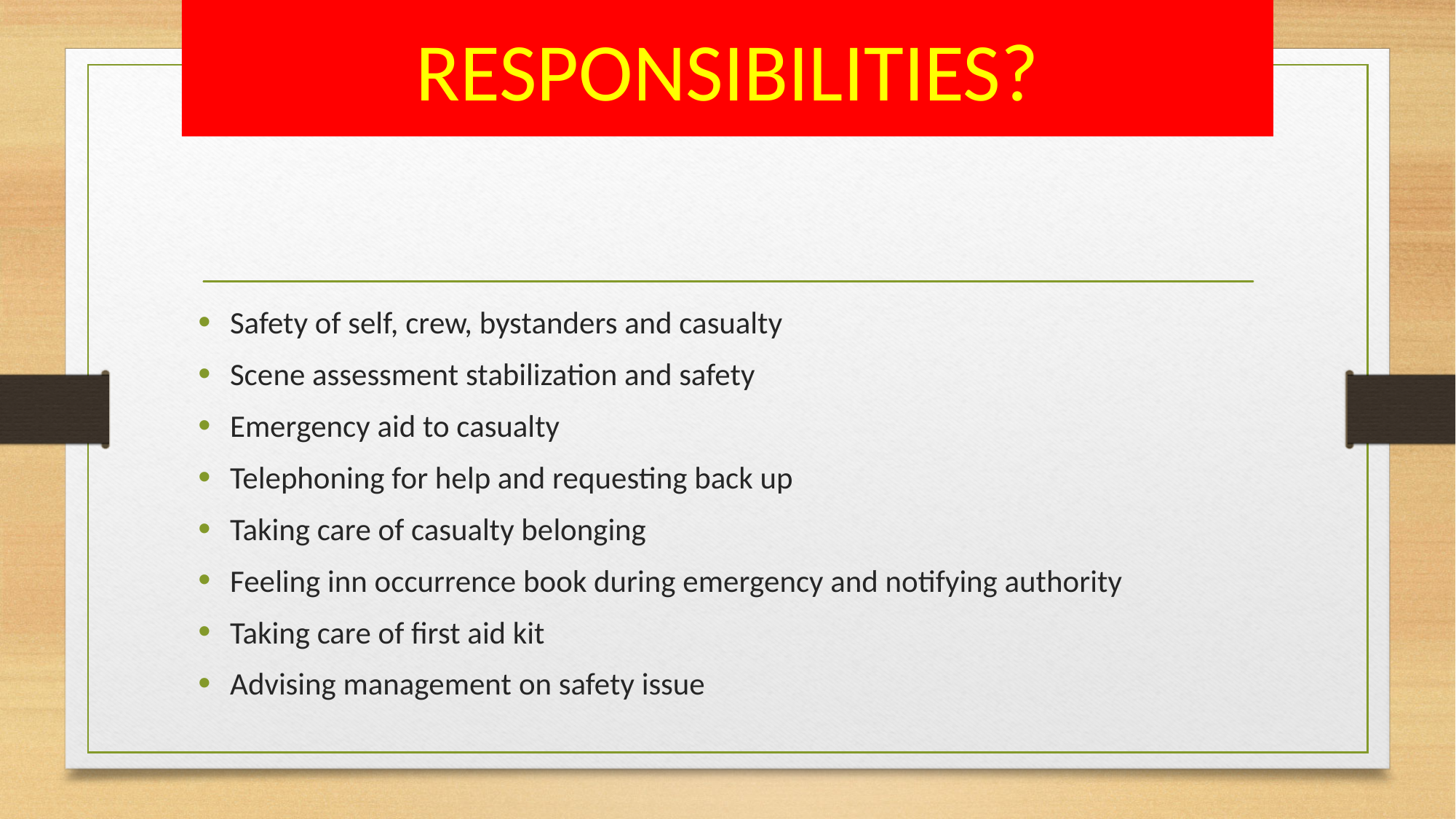

# RESPONSIBILITIES?
Safety of self, crew, bystanders and casualty
Scene assessment stabilization and safety
Emergency aid to casualty
Telephoning for help and requesting back up
Taking care of casualty belonging
Feeling inn occurrence book during emergency and notifying authority
Taking care of first aid kit
Advising management on safety issue